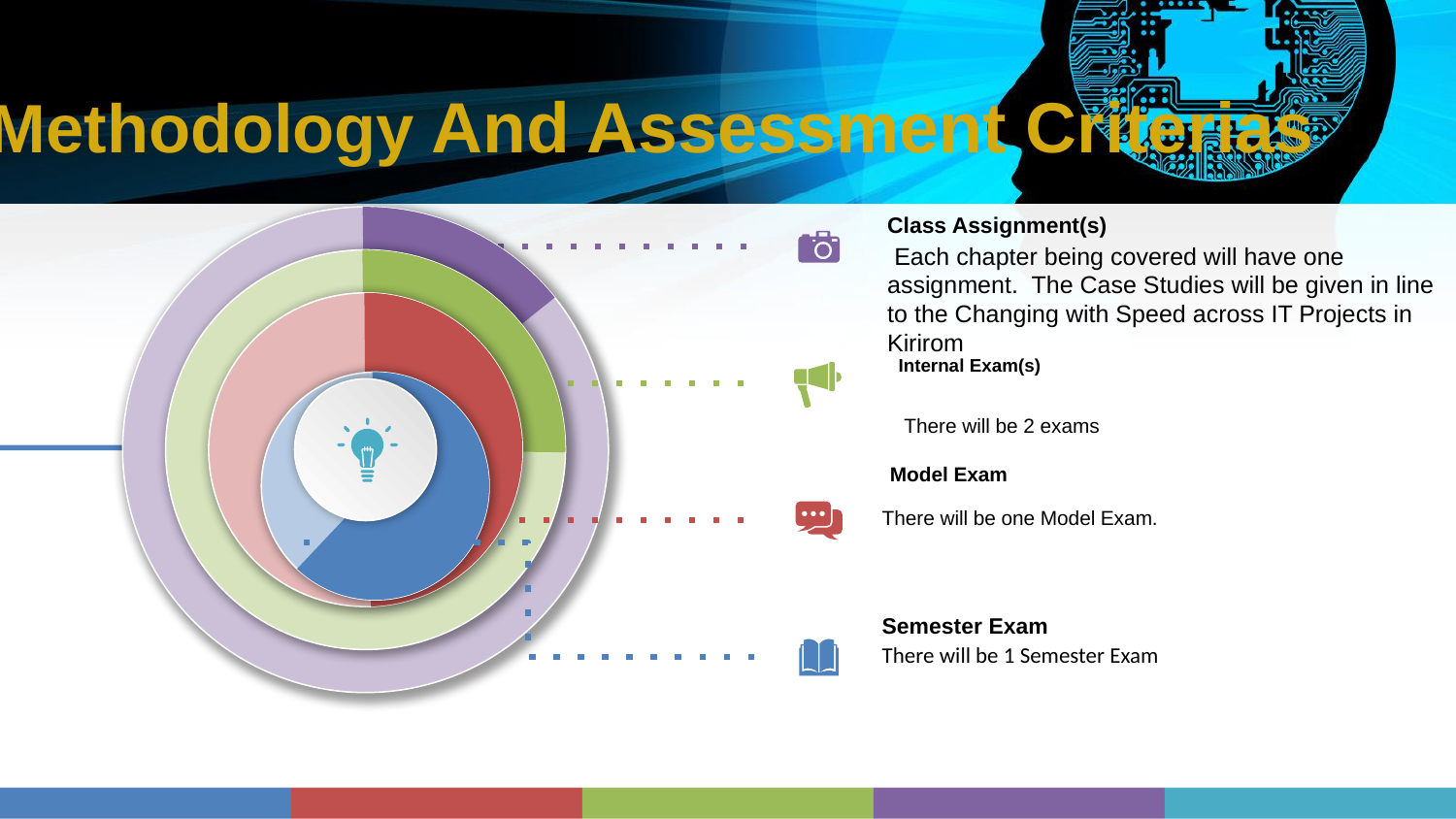

Methodology And Assessment Criterias
Class Assignment(s)
 Each chapter being covered will have one assignment.  The Case Studies will be given in line to the Changing with Speed across IT Projects in Kirirom

Internal Exam(s)
 There will be 2 exams

Model Exam
There will be one Model Exam.

Semester Exam
There will be 1 Semester Exam